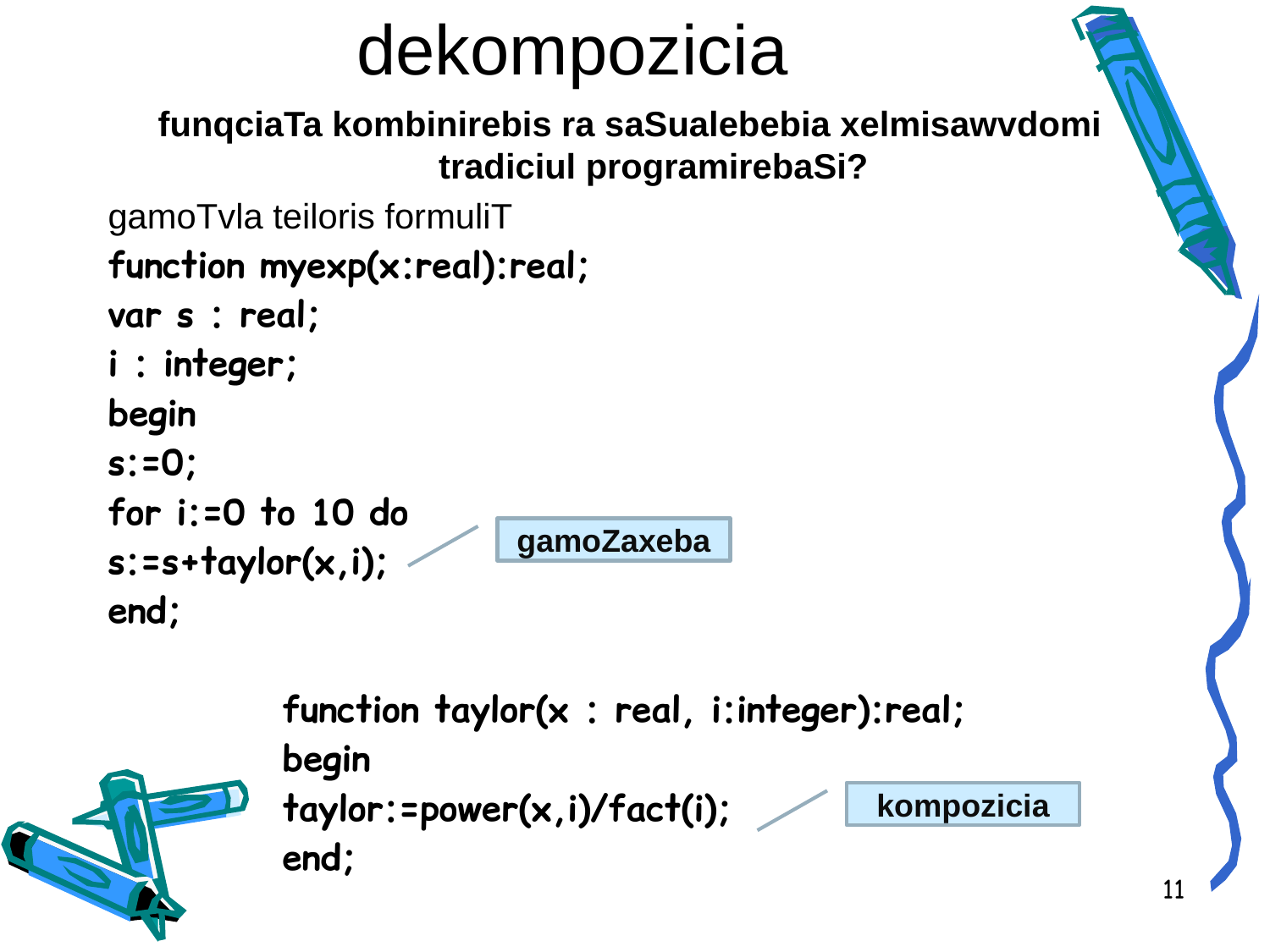

# dekompozicia
funqciaTa kombinirebis ra saSualebebia xelmisawvdomi tradiciul programirebaSi?
gamoTvla teiloris formuliT
function myexp(x:real):real;
var s : real;
i : integer;
begin
s:=0;
for i:=0 to 10 do
s:=s+taylor(x,i);
end;

function taylor(x : real, i:integer):real;
begin
taylor:=power(x,i)/fact(i);
end;

gamoZaxeba
kompozicia
11